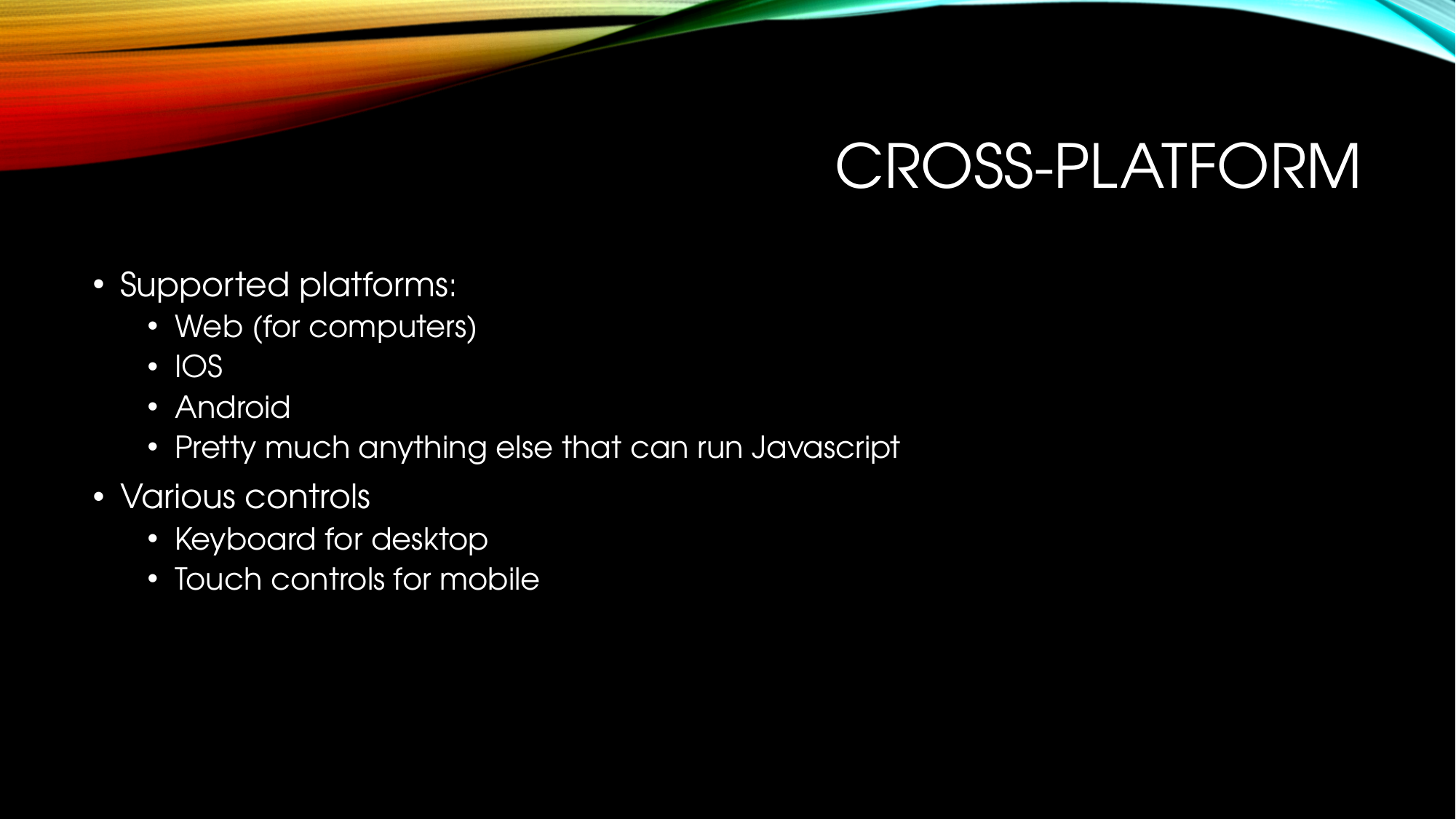

# cross-platform
Supported platforms:
Web (for computers)
IOS
Android
Pretty much anything else that can run Javascript
Various controls
Keyboard for desktop
Touch controls for mobile